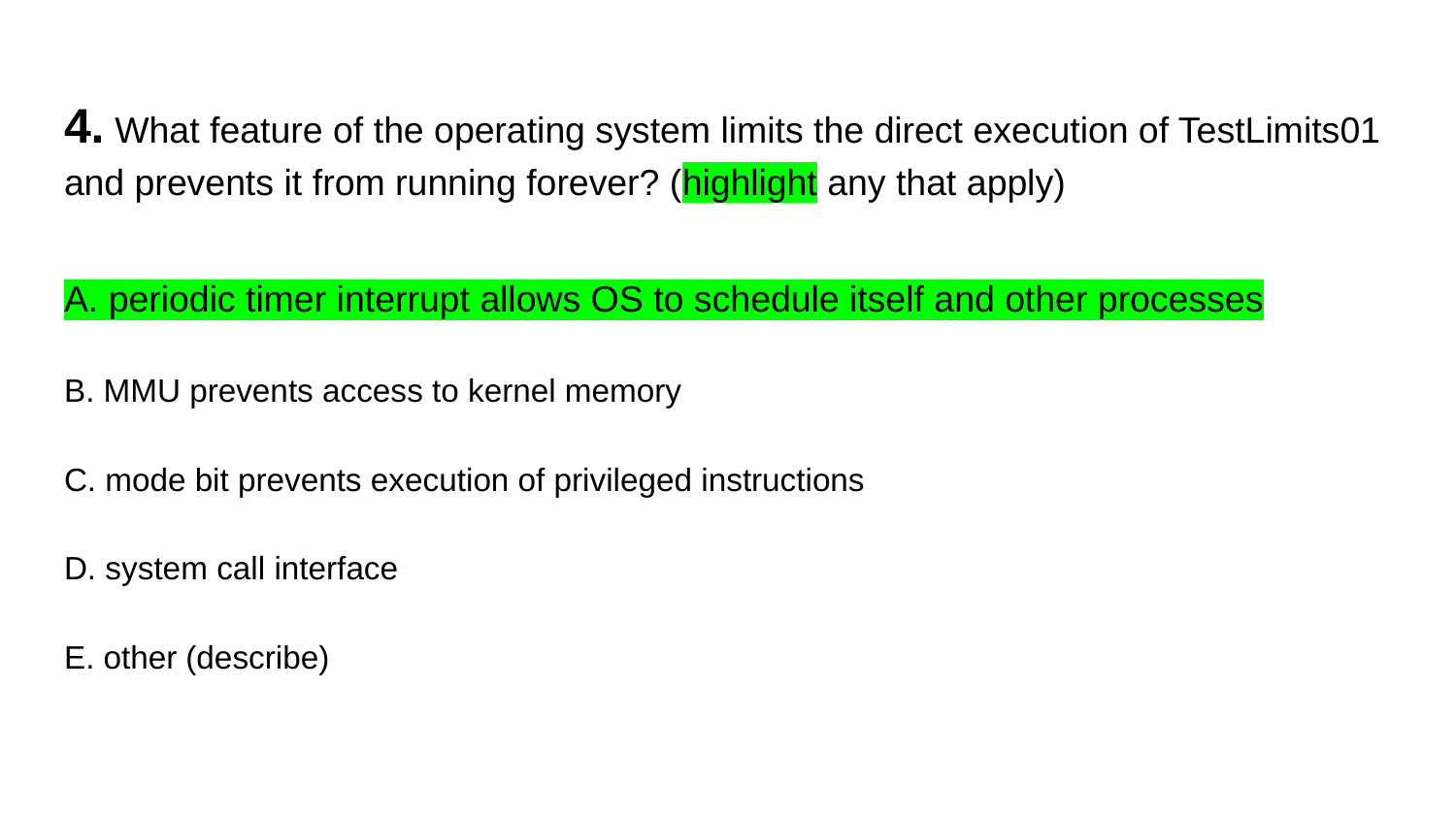

# 4. What feature of the operating system limits the direct execution of TestLimits01 and prevents it from running forever? (highlight any that apply)

A. periodic timer interrupt allows OS to schedule itself and other processes

B. MMU prevents access to kernel memory

C. mode bit prevents execution of privileged instructions

D. system call interface

E. other (describe)